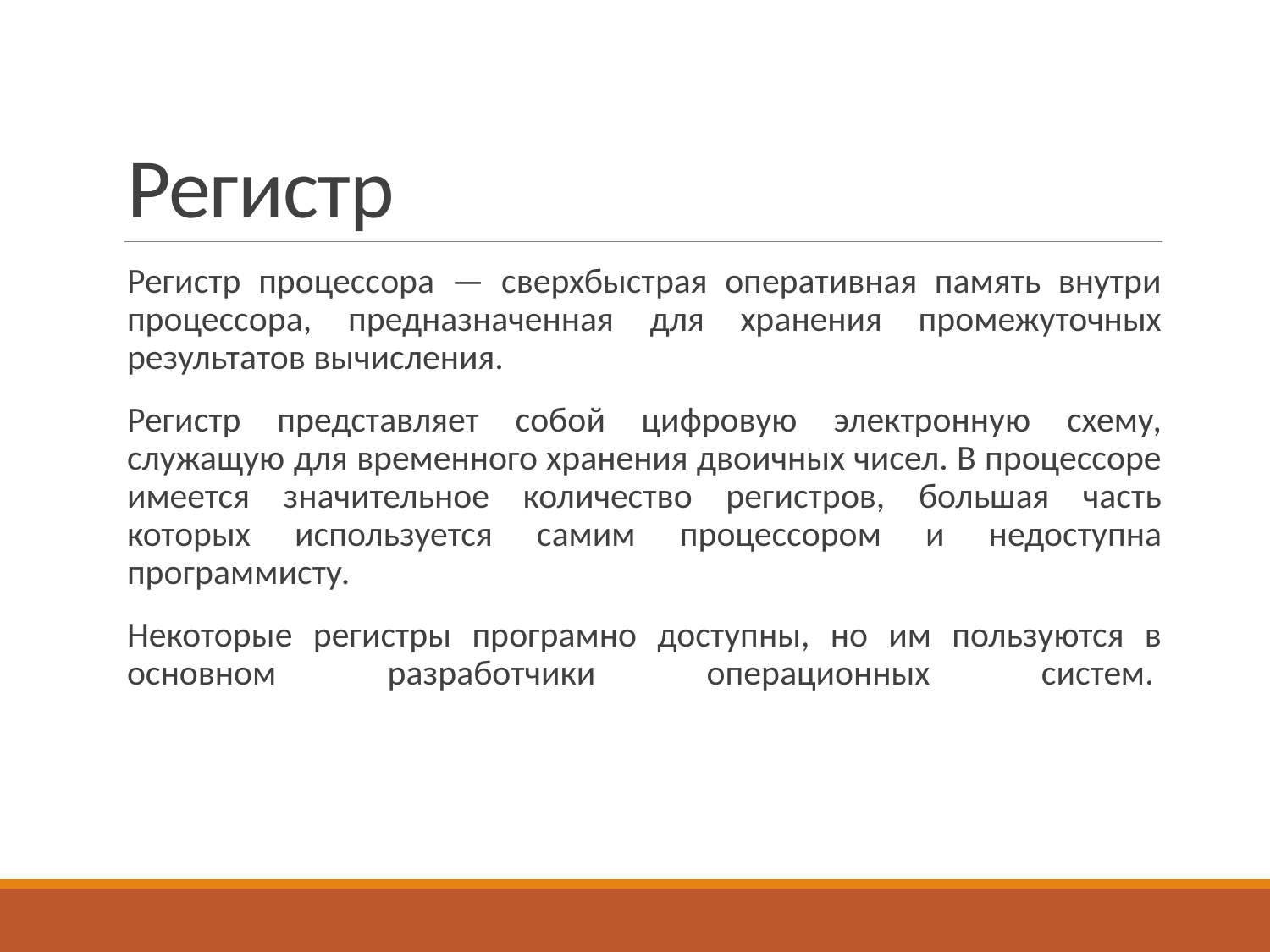

# Регистр
Регистр процессора — сверхбыстрая оперативная память внутри процессора, предназначенная для хранения промежуточных результатов вычисления.
Регистр представляет собой цифровую электронную схему, служащую для временного хранения двоичных чисел. В процессоре имеется значительное количество регистров, большая часть которых используется самим процессором и недоступна программисту.
Некоторые регистры програмно доступны, но им пользуются в основном разработчики операционных систем.